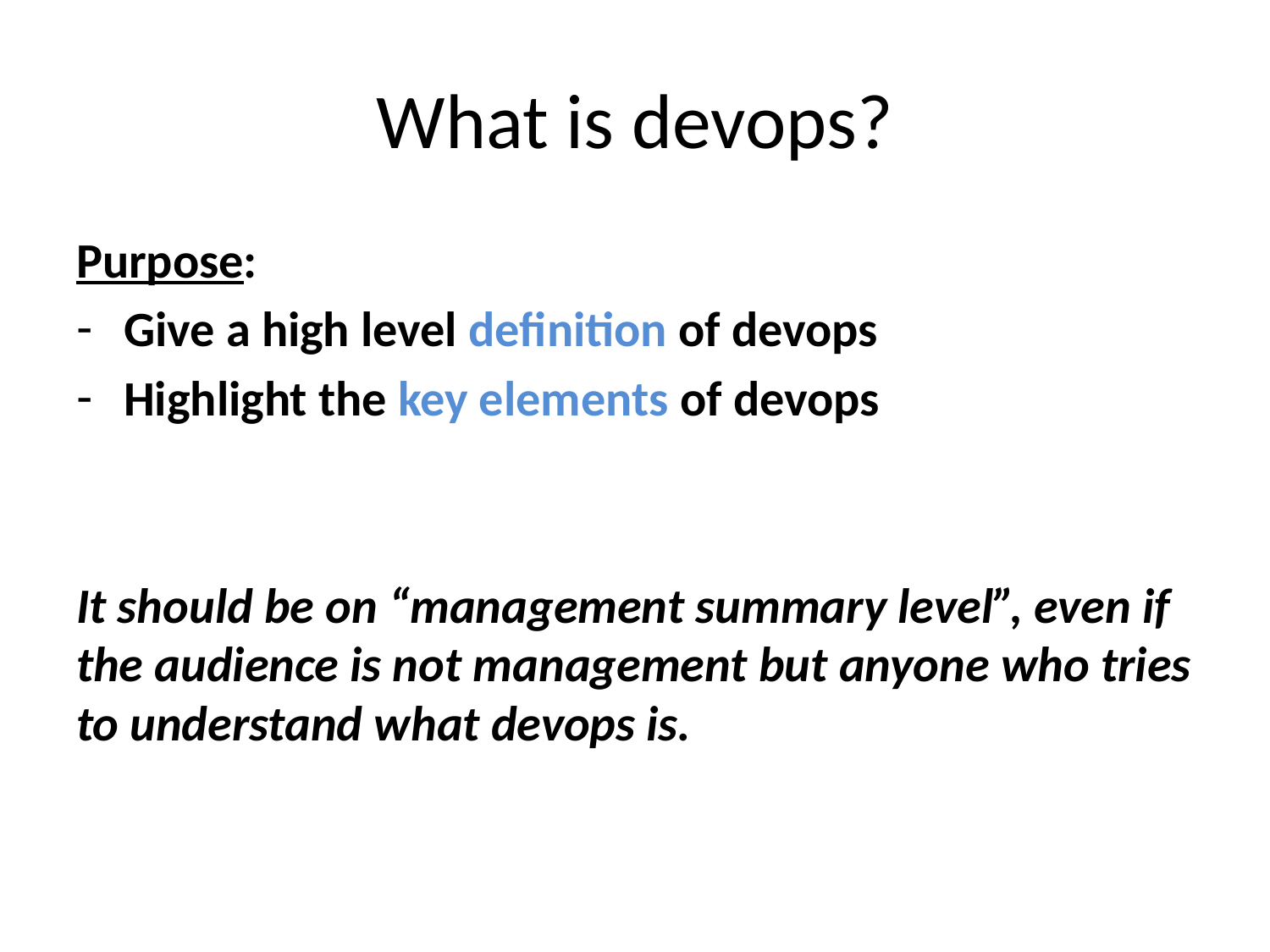

# What is devops?
Purpose:
Give a high level definition of devops
Highlight the key elements of devops

It should be on “management summary level”, even if the audience is not management but anyone who tries to understand what devops is.